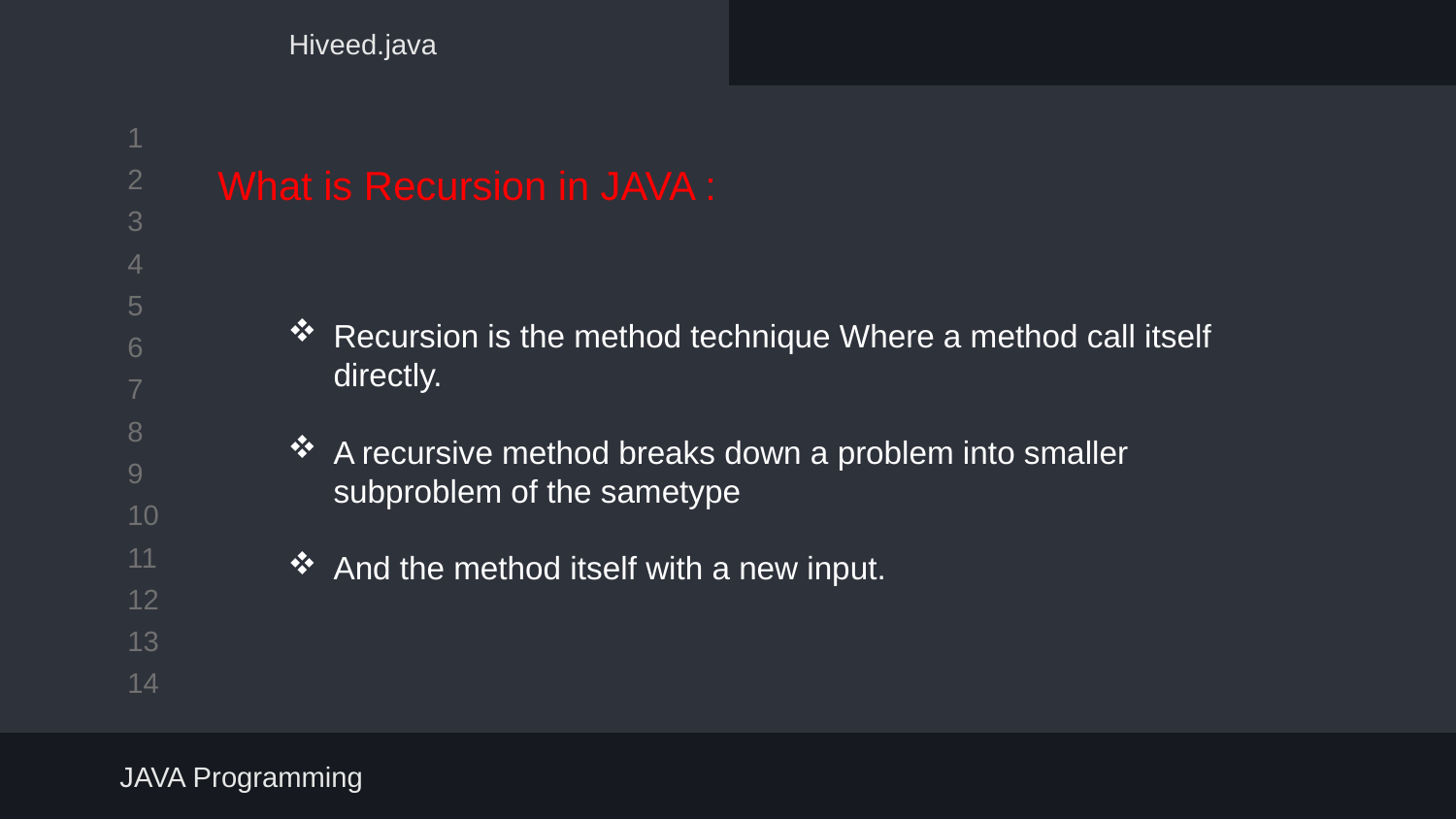

Hiveed.java
What is Recursion in JAVA :
Recursion is the method technique Where a method call itself  directly.

A recursive method breaks down a problem into smaller subproblem of the sametype

And the method itself with a new input.
JAVA Programming